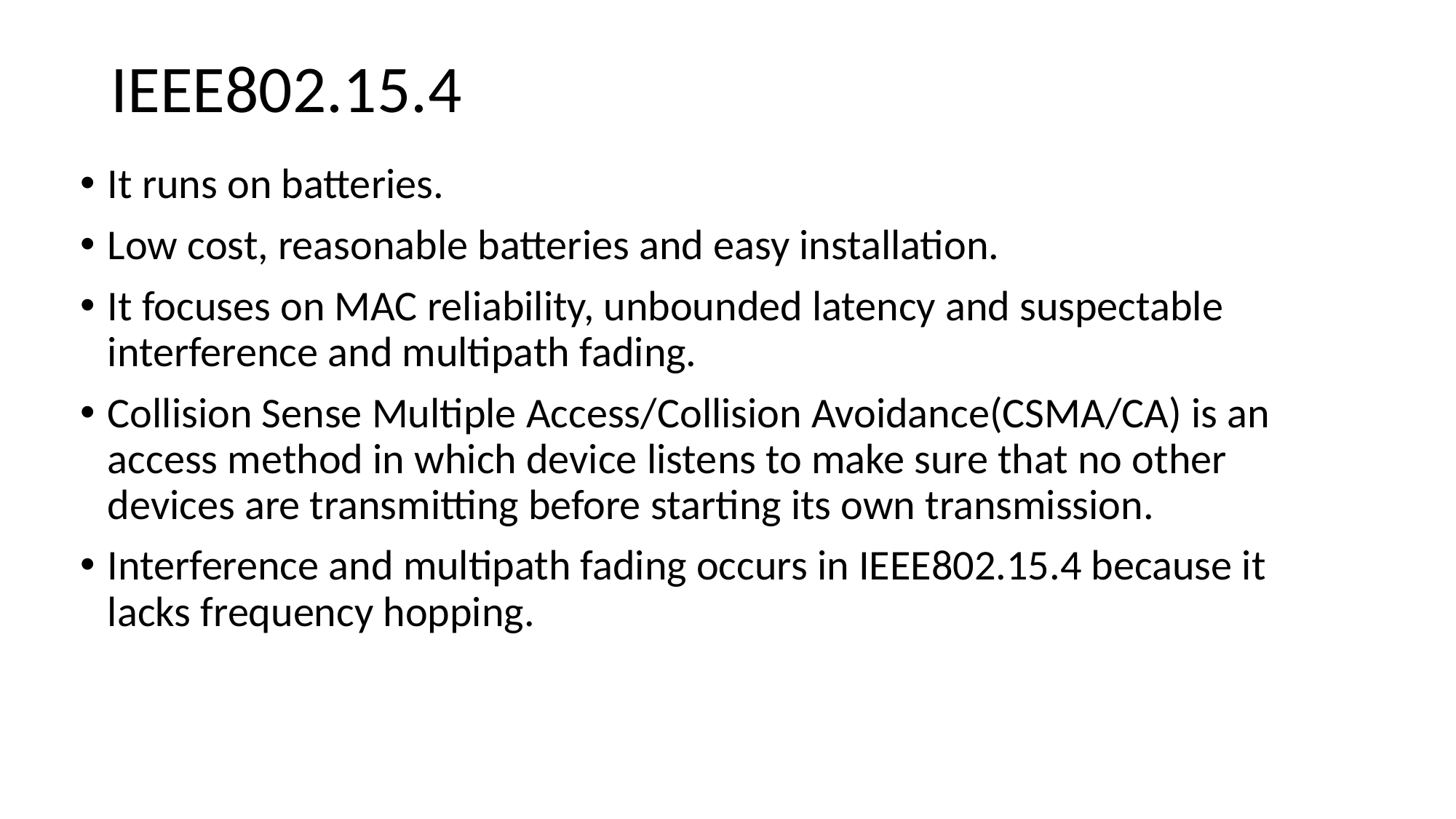

# IEEE802.15.4
It runs on batteries.
Low cost, reasonable batteries and easy installation.
It focuses on MAC reliability, unbounded latency and suspectable interference and multipath fading.
Collision Sense Multiple Access/Collision Avoidance(CSMA/CA) is an access method in which device listens to make sure that no other devices are transmitting before starting its own transmission.
Interference and multipath fading occurs in IEEE802.15.4 because it lacks frequency hopping.